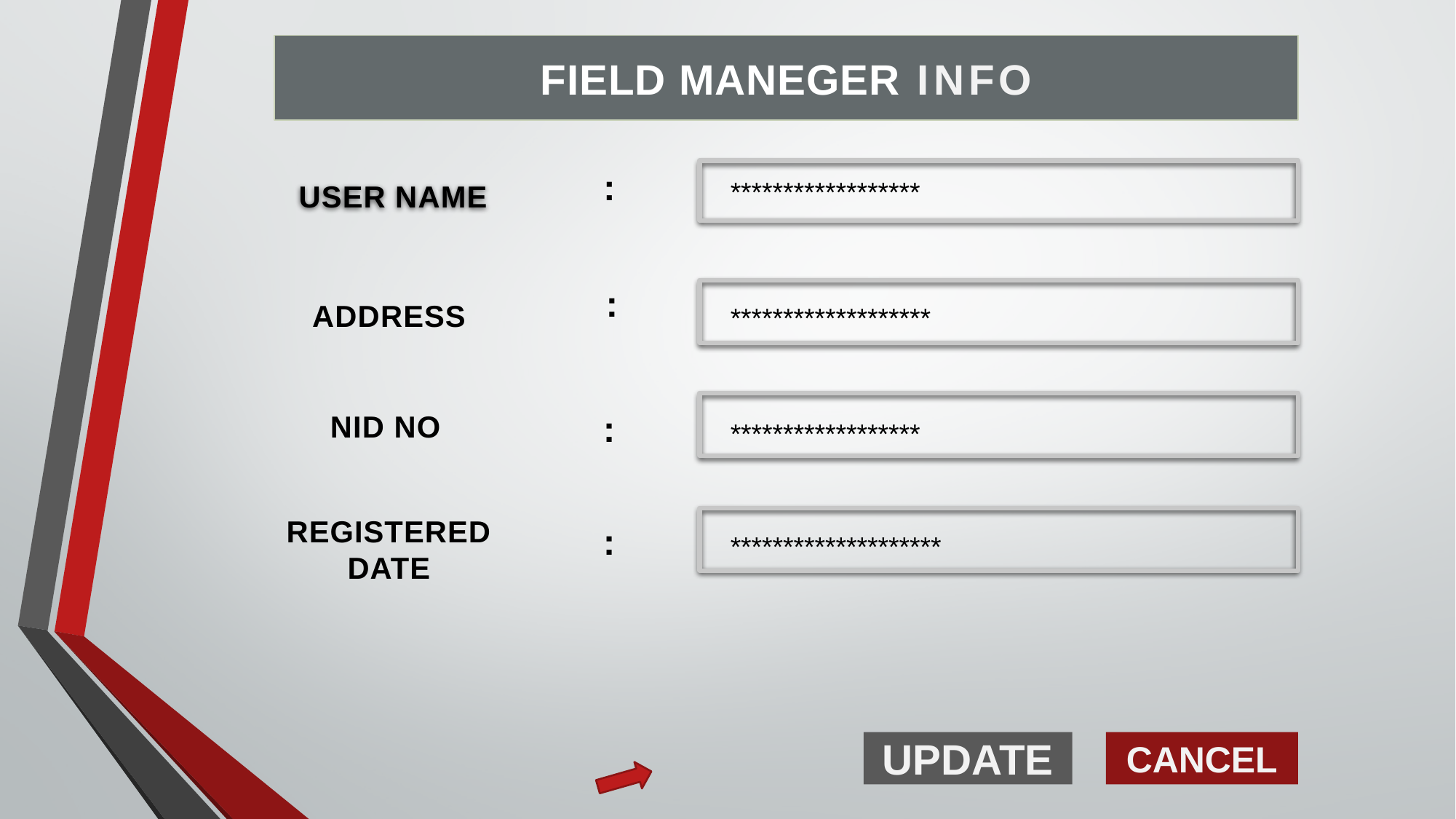

FIELD MANEGER INFO

USER NAME
:
******************

ADDRESS
:
*******************

NID NO
:
******************

REGISTERED DATE
:
********************
UPDATE
CANCEL